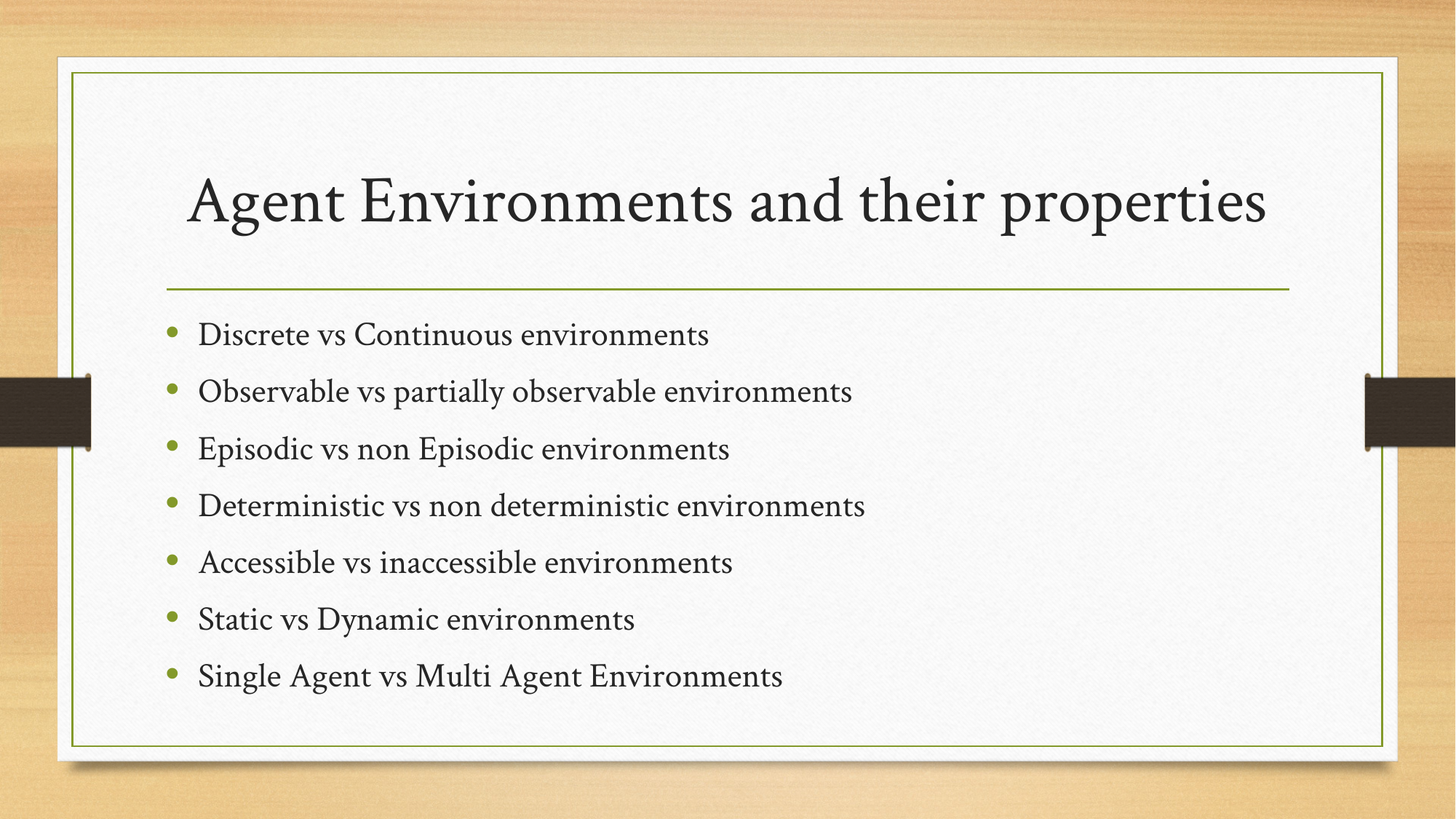

# Agent Environments and their properties
Discrete vs Continuous environments
Observable vs partially observable environments
Episodic vs non Episodic environments
Deterministic vs non deterministic environments
Accessible vs inaccessible environments
Static vs Dynamic environments
Single Agent vs Multi Agent Environments